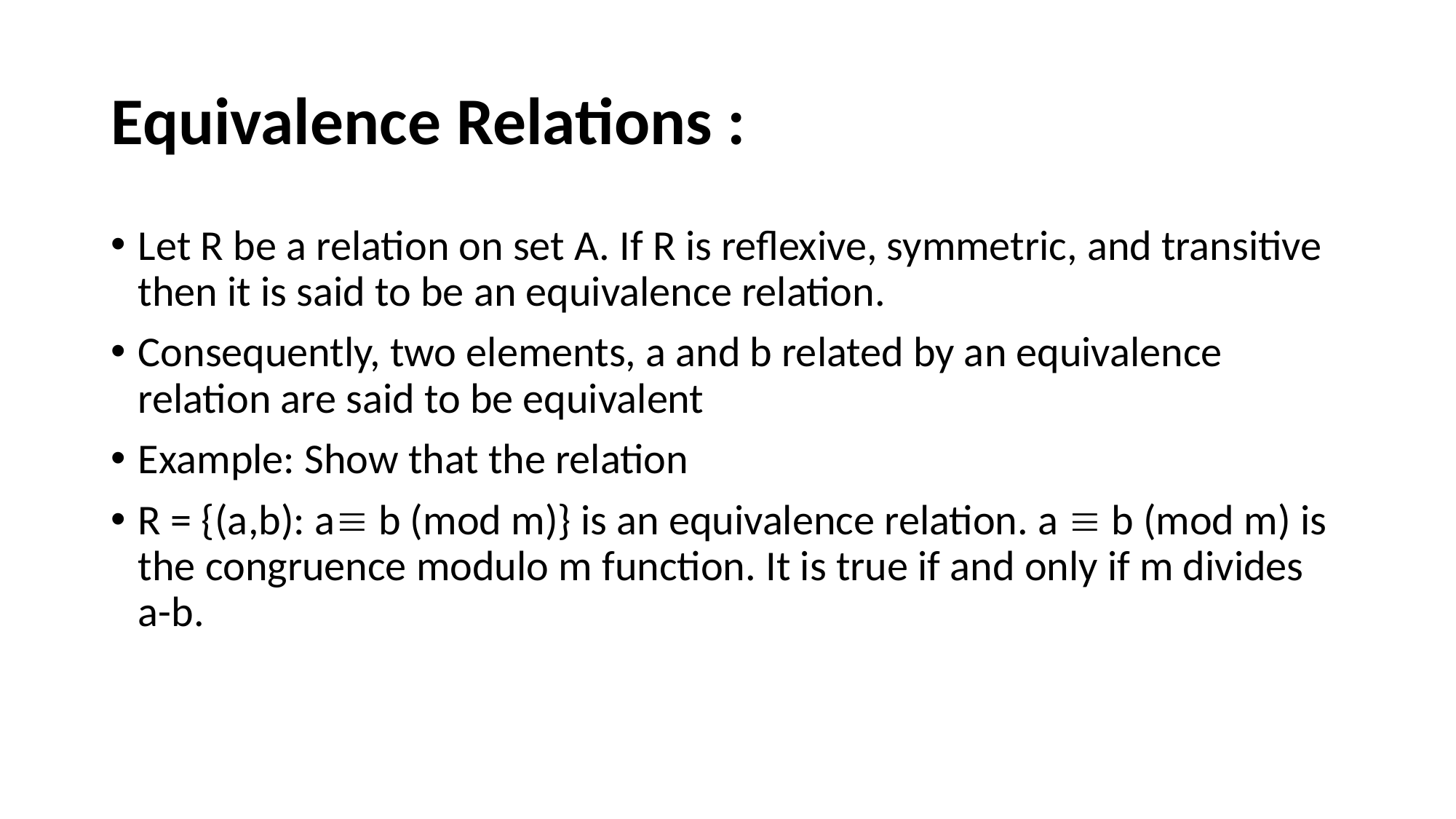

# Equivalence Relations :
Let R be a relation on set A. If R is reflexive, symmetric, and transitive then it is said to be an equivalence relation.
Consequently, two elements, a and b related by an equivalence relation are said to be equivalent
Example: Show that the relation
R = {(a,b): a≡ b (mod m)} is an equivalence relation. a ≡ b (mod m) is the congruence modulo m function. It is true if and only if m divides a-b.